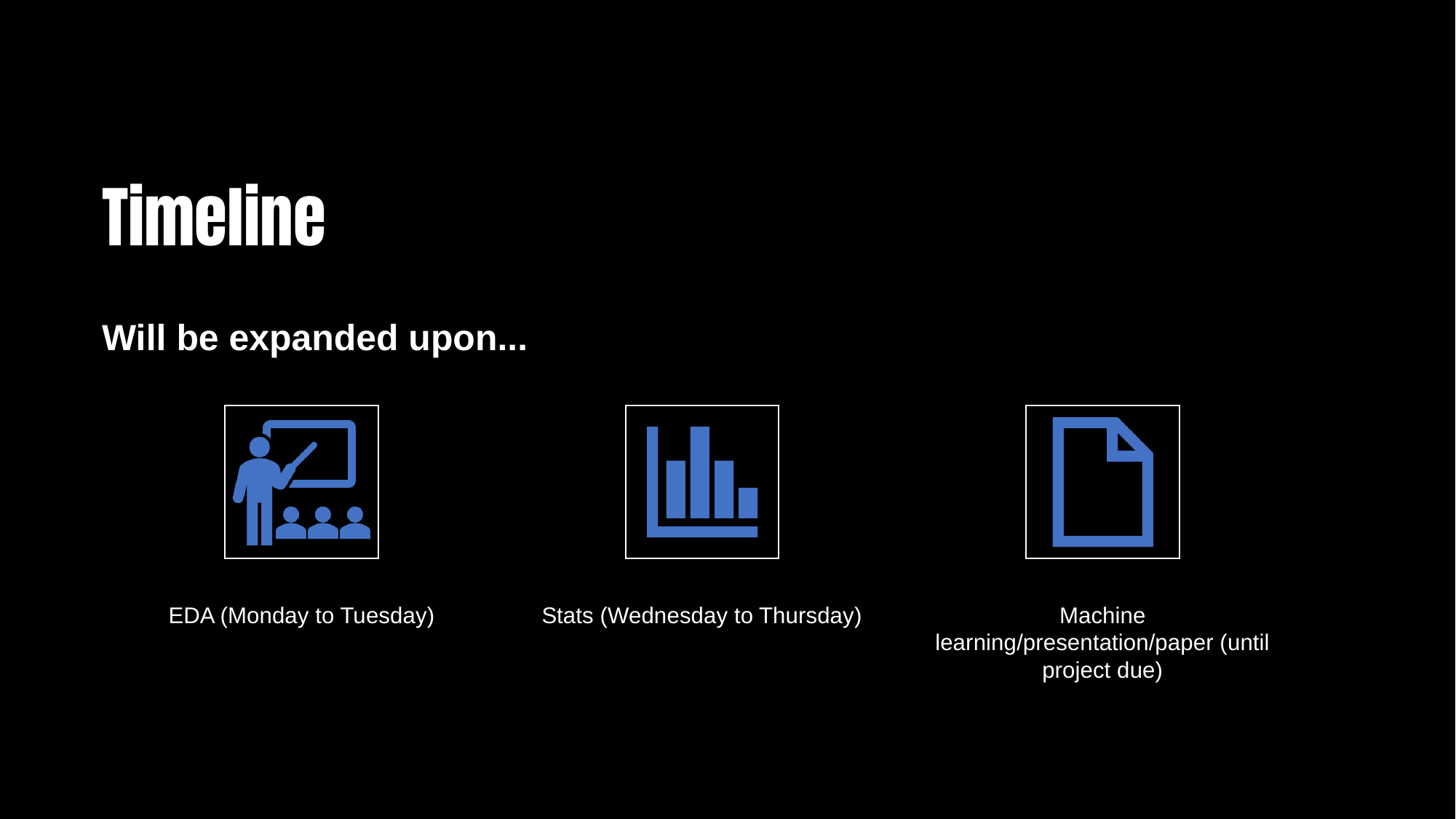

# Timeline
Will be expanded upon...
EDA (Monday to Tuesday)
Stats (Wednesday to Thursday)
Machine learning/presentation/paper (until project due)